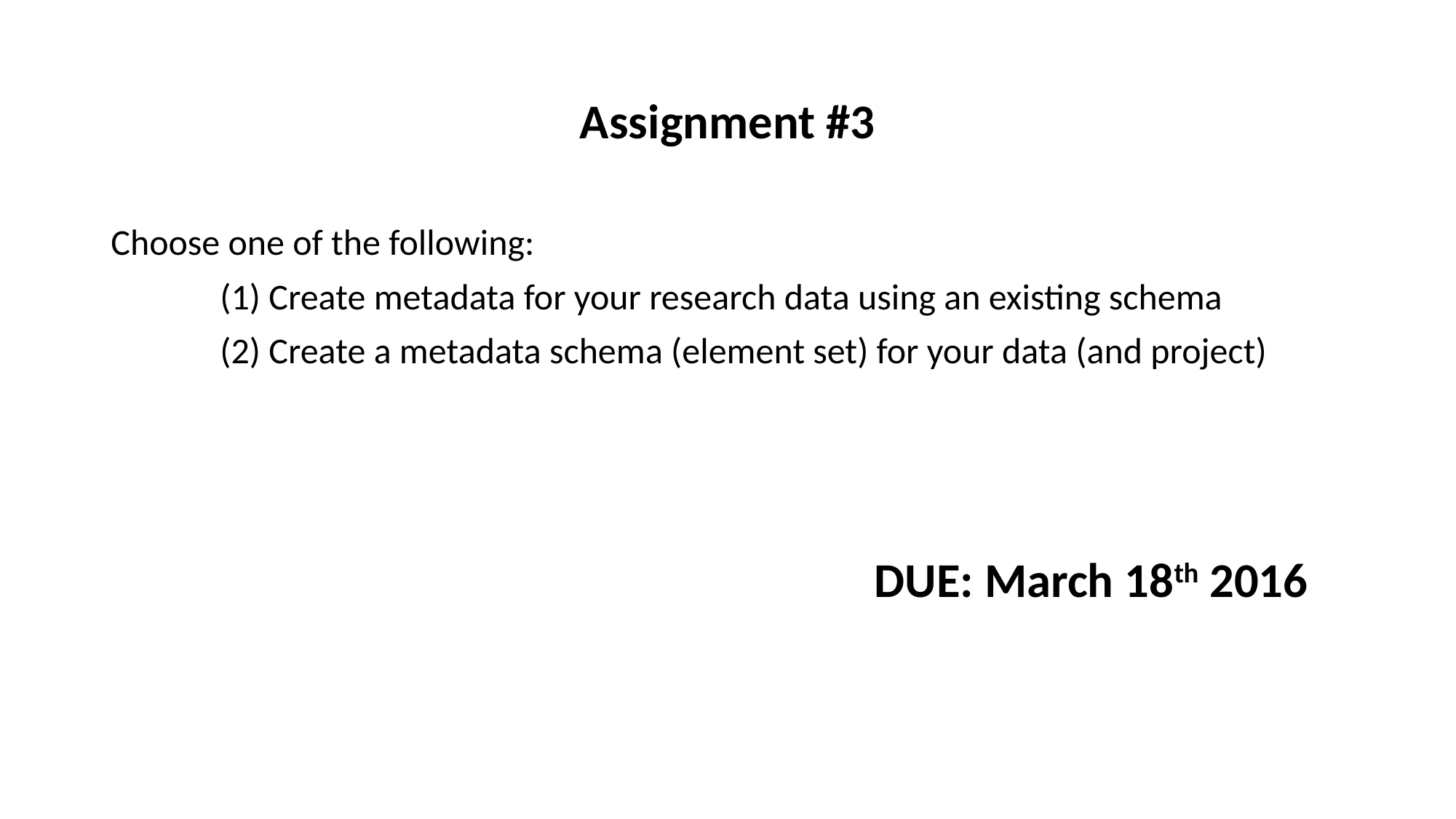

# Assignment #3
Choose one of the following:
	(1) Create metadata for your research data using an existing schema
	(2) Create a metadata schema (element set) for your data (and project)

DUE: March 18th 2016